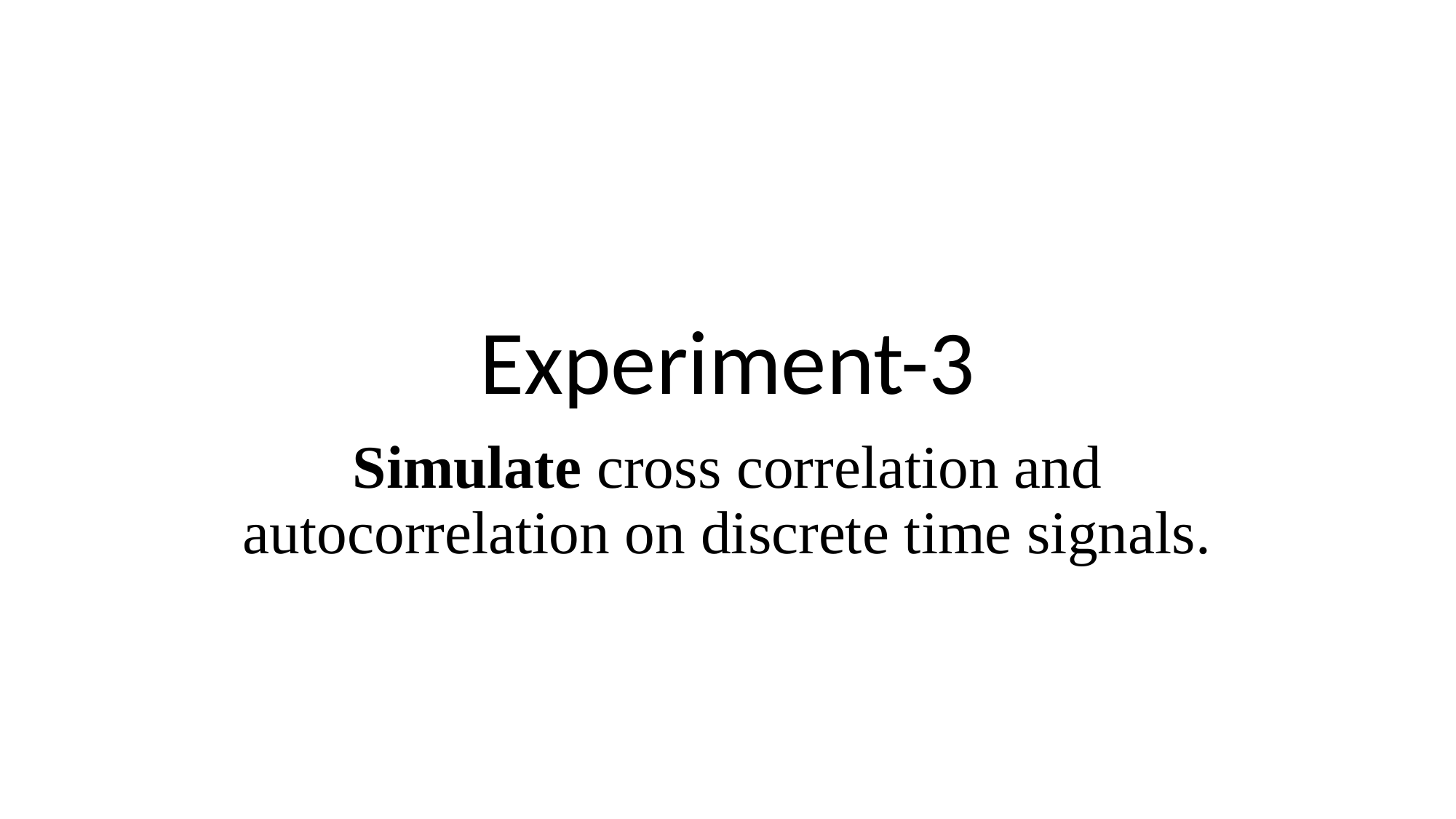

# Experiment-3
Simulate cross correlation and autocorrelation on discrete time signals.